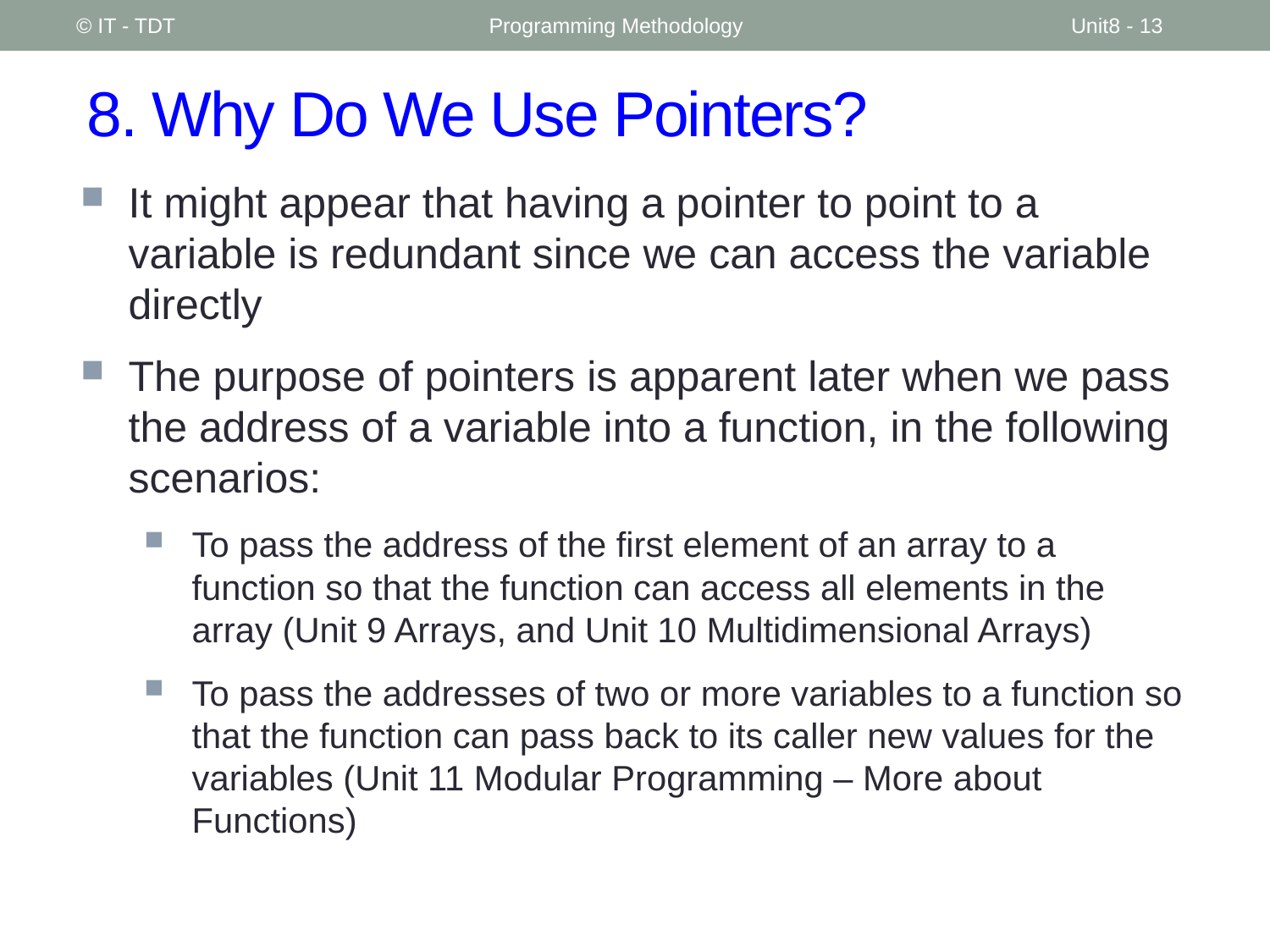

© IT - TDT
Programming Methodology
Unit8 - 13
# 8. Why Do We Use Pointers?
It might appear that having a pointer to point to a variable is redundant since we can access the variable directly
The purpose of pointers is apparent later when we pass the address of a variable into a function, in the following scenarios:
To pass the address of the first element of an array to a function so that the function can access all elements in the array (Unit 9 Arrays, and Unit 10 Multidimensional Arrays)
To pass the addresses of two or more variables to a function so that the function can pass back to its caller new values for the variables (Unit 11 Modular Programming – More about Functions)